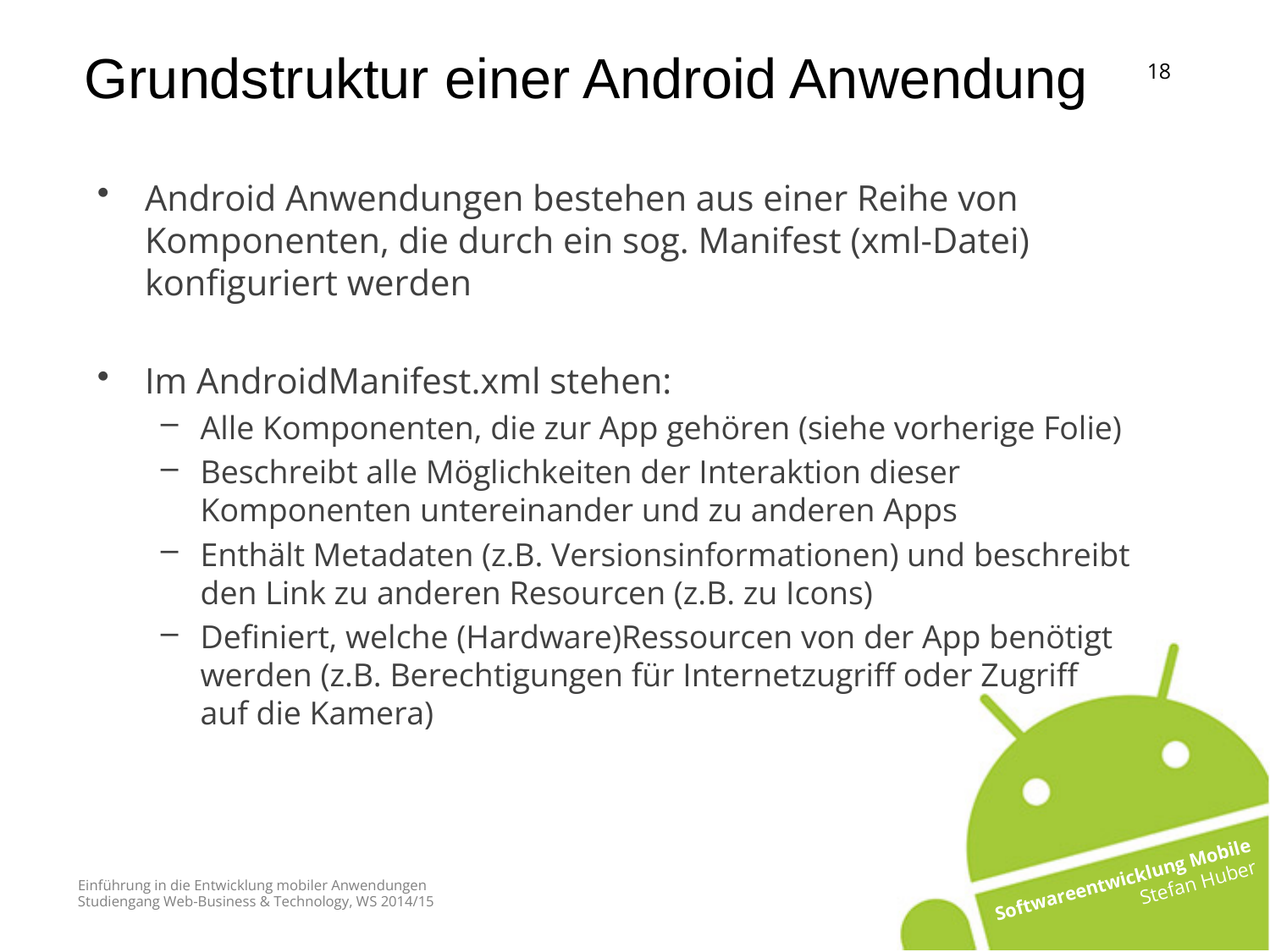

Grundstruktur einer Android Anwendung

Android Anwendungen bestehen aus einer Reihe von Komponenten, die durch ein sog. Manifest (xml-Datei) konfiguriert werden

Im AndroidManifest.xml stehen:
Alle Komponenten, die zur App gehören (siehe vorherige Folie)
Beschreibt alle Möglichkeiten der Interaktion dieser Komponenten untereinander und zu anderen Apps
Enthält Metadaten (z.B. Versionsinformationen) und beschreibt den Link zu anderen Resourcen (z.B. zu Icons)
Definiert, welche (Hardware)Ressourcen von der App benötigt werden (z.B. Berechtigungen für Internetzugriff oder Zugriff auf die Kamera)

# Einführung in die Entwicklung mobiler Anwendungen